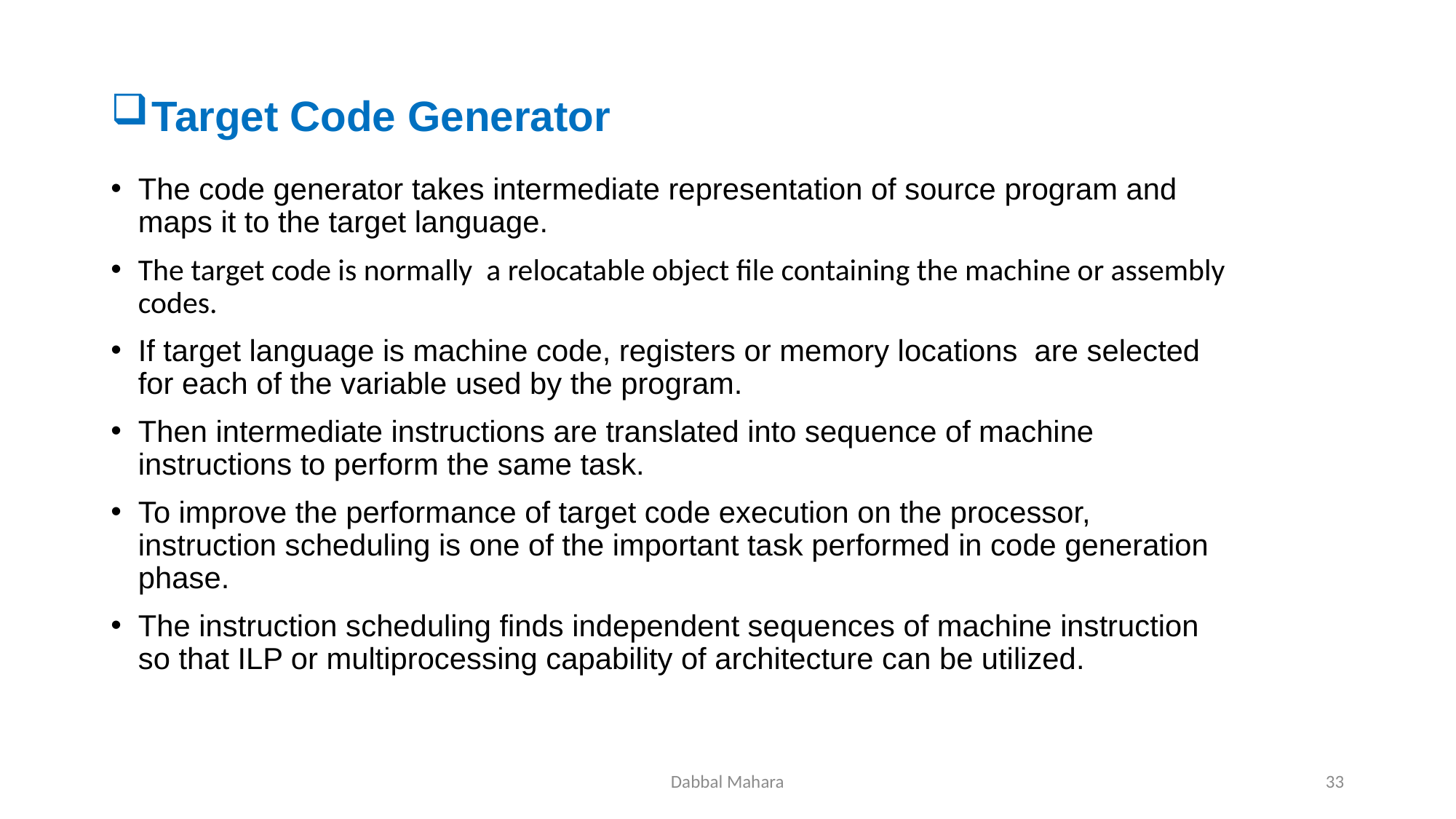

# Target Code Generator
The code generator takes intermediate representation of source program and maps it to the target language.
The target code is normally  a relocatable object file containing the machine or assembly codes.
If target language is machine code, registers or memory locations  are selected for each of the variable used by the program.
Then intermediate instructions are translated into sequence of machine instructions to perform the same task.
To improve the performance of target code execution on the processor, instruction scheduling is one of the important task performed in code generation phase.
The instruction scheduling finds independent sequences of machine instruction so that ILP or multiprocessing capability of architecture can be utilized.
Dabbal Mahara
33